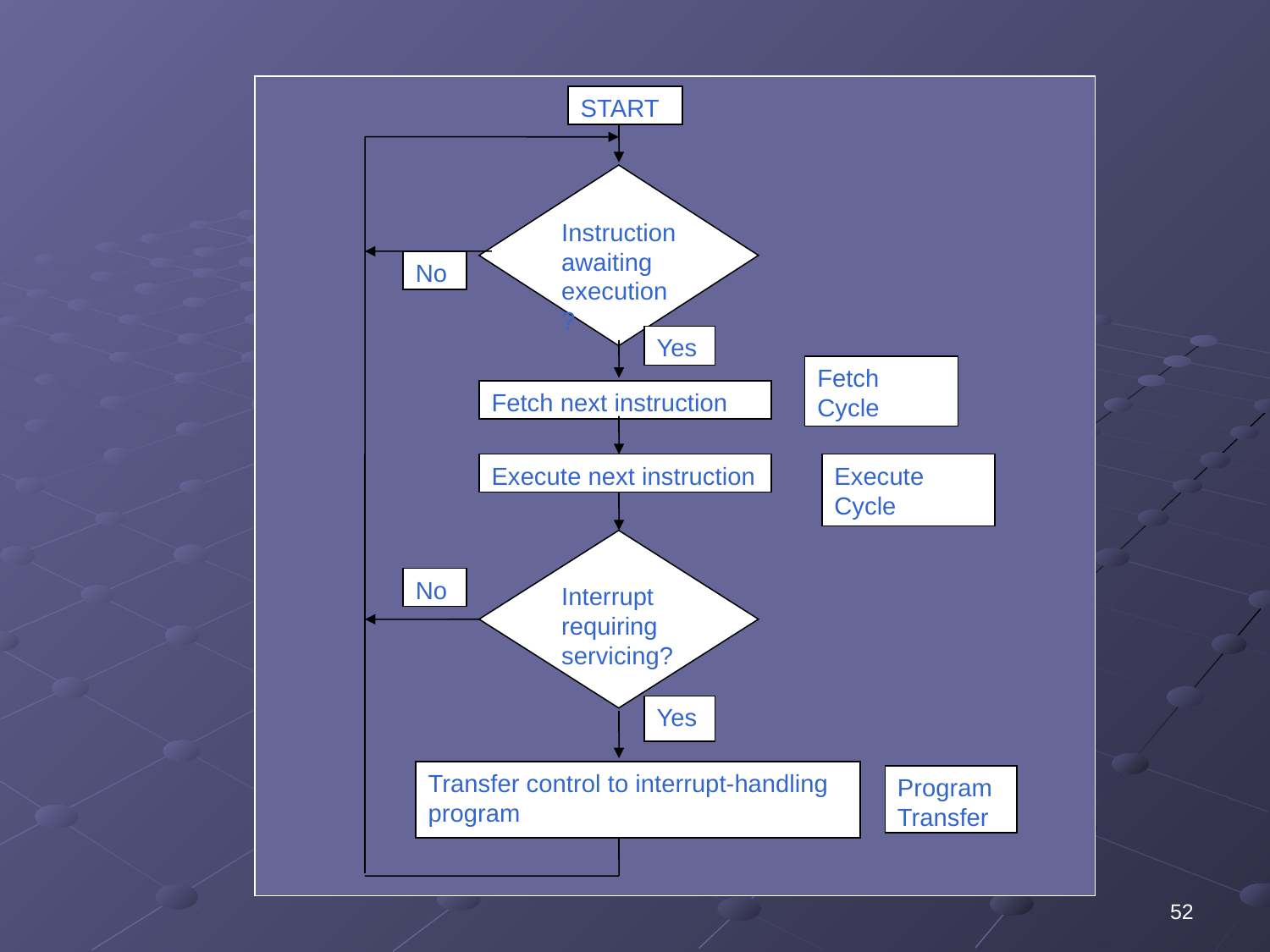

START

Instruction awaiting execution?

No
Yes

Fetch Cycle
Fetch next instruction

Execute next instruction
Execute Cycle

Interrupt requiring servicing?
No

Yes

Transfer control to interrupt-handling program
Program Transfer

52